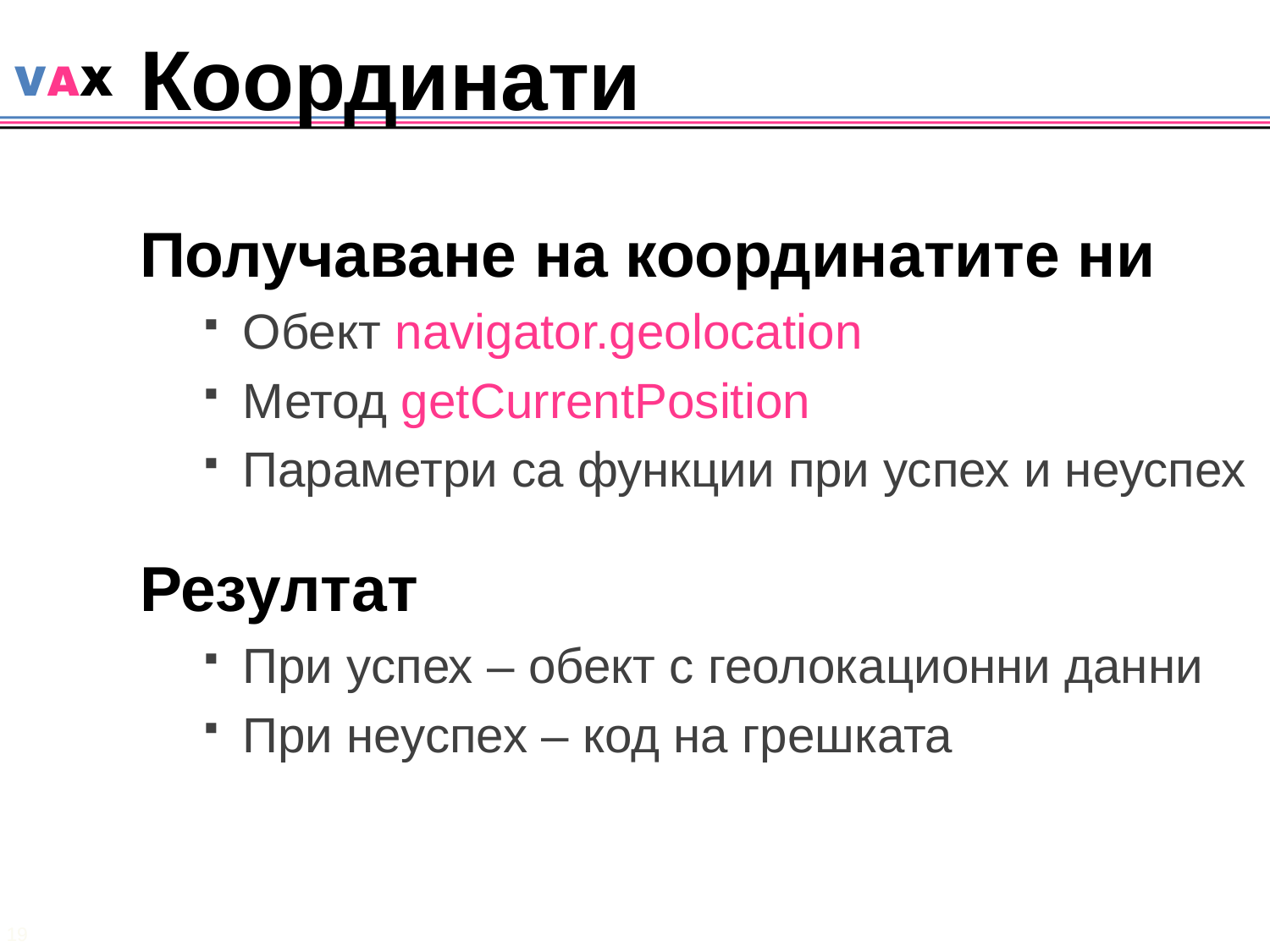

# Координати
Получаване на координатите ни
Обект navigator.geolocation
Метод getCurrentPosition
Параметри са функции при успех и неуспех
Резултат
При успех – обект с геолокационни данни
При неуспех – код на грешката